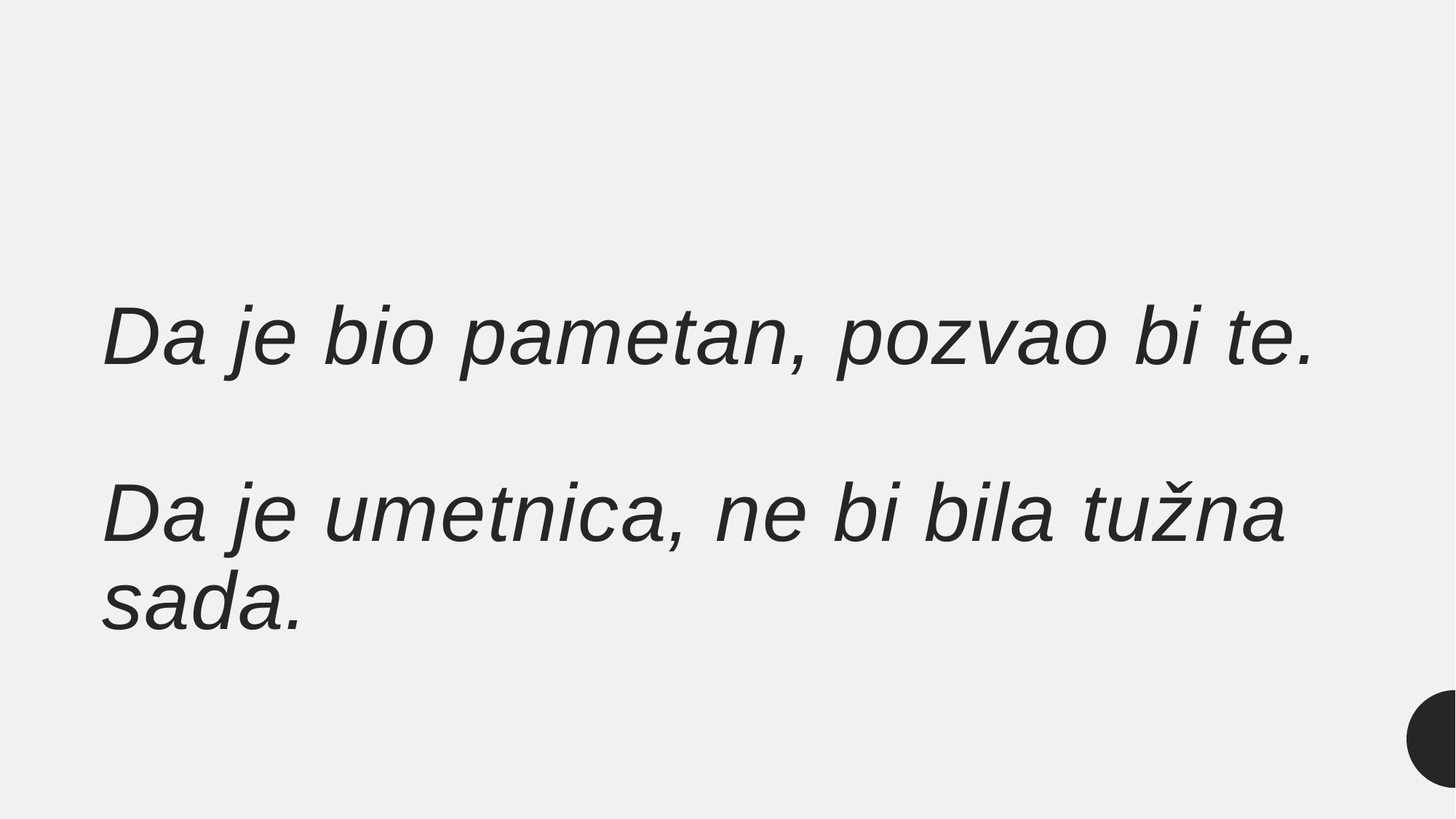

# Da je bio pametan, pozvao bi te.  Da je umetnica, ne bi bila tužna sada.